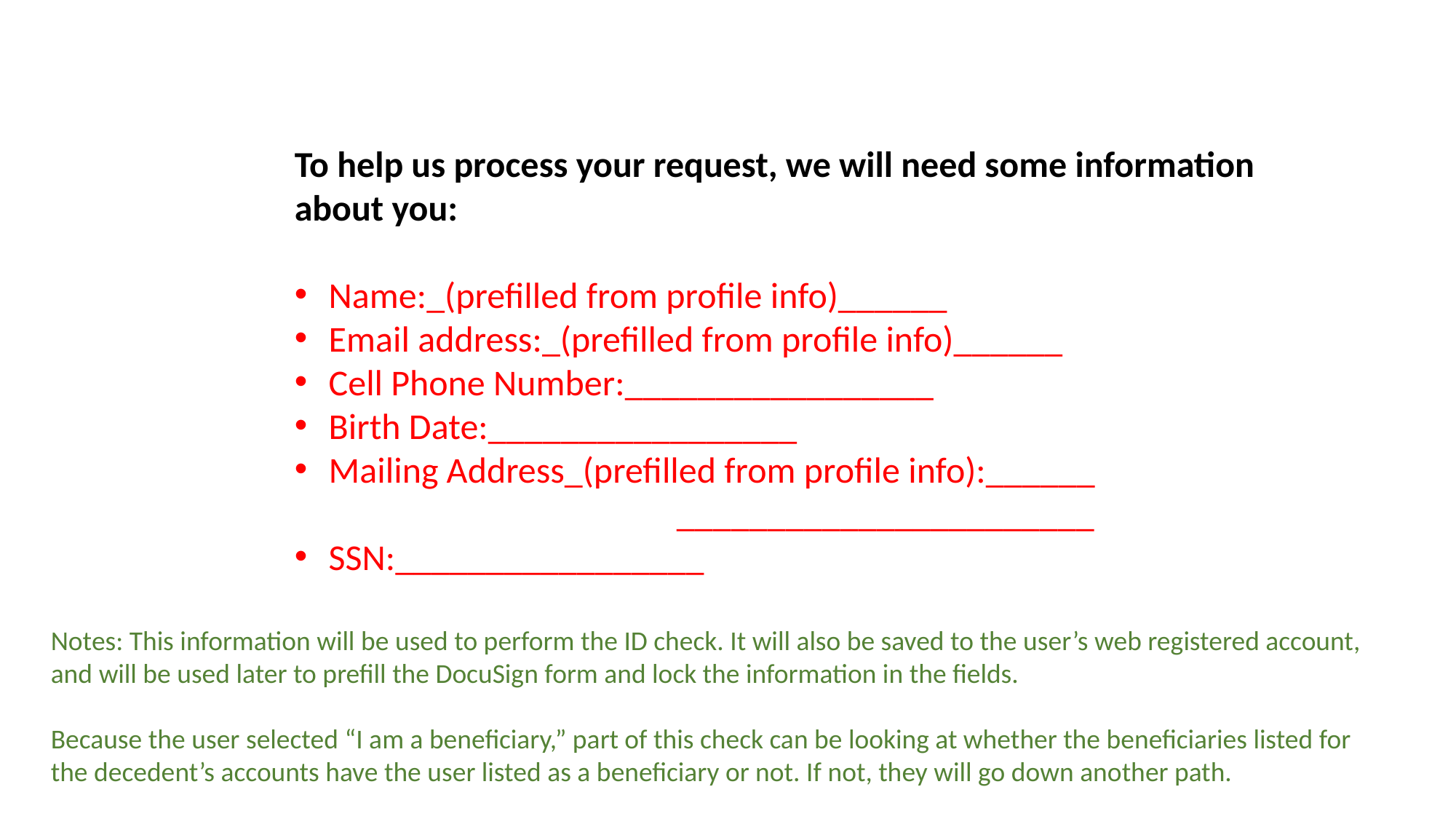

To help us process your request, we will need some information about you:

Name:_(prefilled from profile info)______
Email address:_(prefilled from profile info)______
Cell Phone Number:_________________
Birth Date:_________________
Mailing Address_(prefilled from profile info):______
		                    _______________________
SSN:_________________

Notes: This information will be used to perform the ID check. It will also be saved to the user’s web registered account, and will be used later to prefill the DocuSign form and lock the information in the fields.

Because the user selected “I am a beneficiary,” part of this check can be looking at whether the beneficiaries listed for the decedent’s accounts have the user listed as a beneficiary or not. If not, they will go down another path.